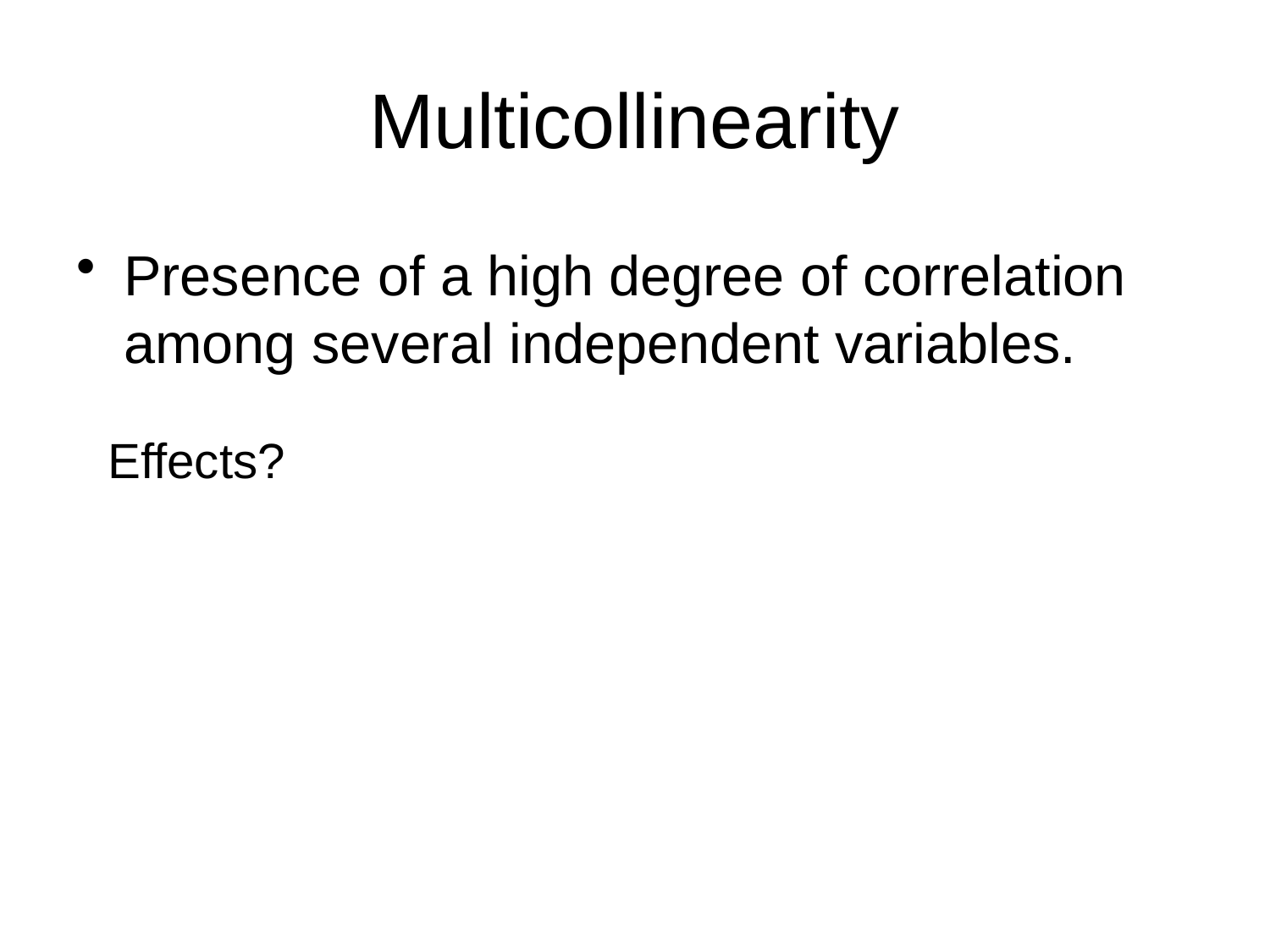

# Multicollinearity
Presence of a high degree of correlation among several independent variables.

Effects?